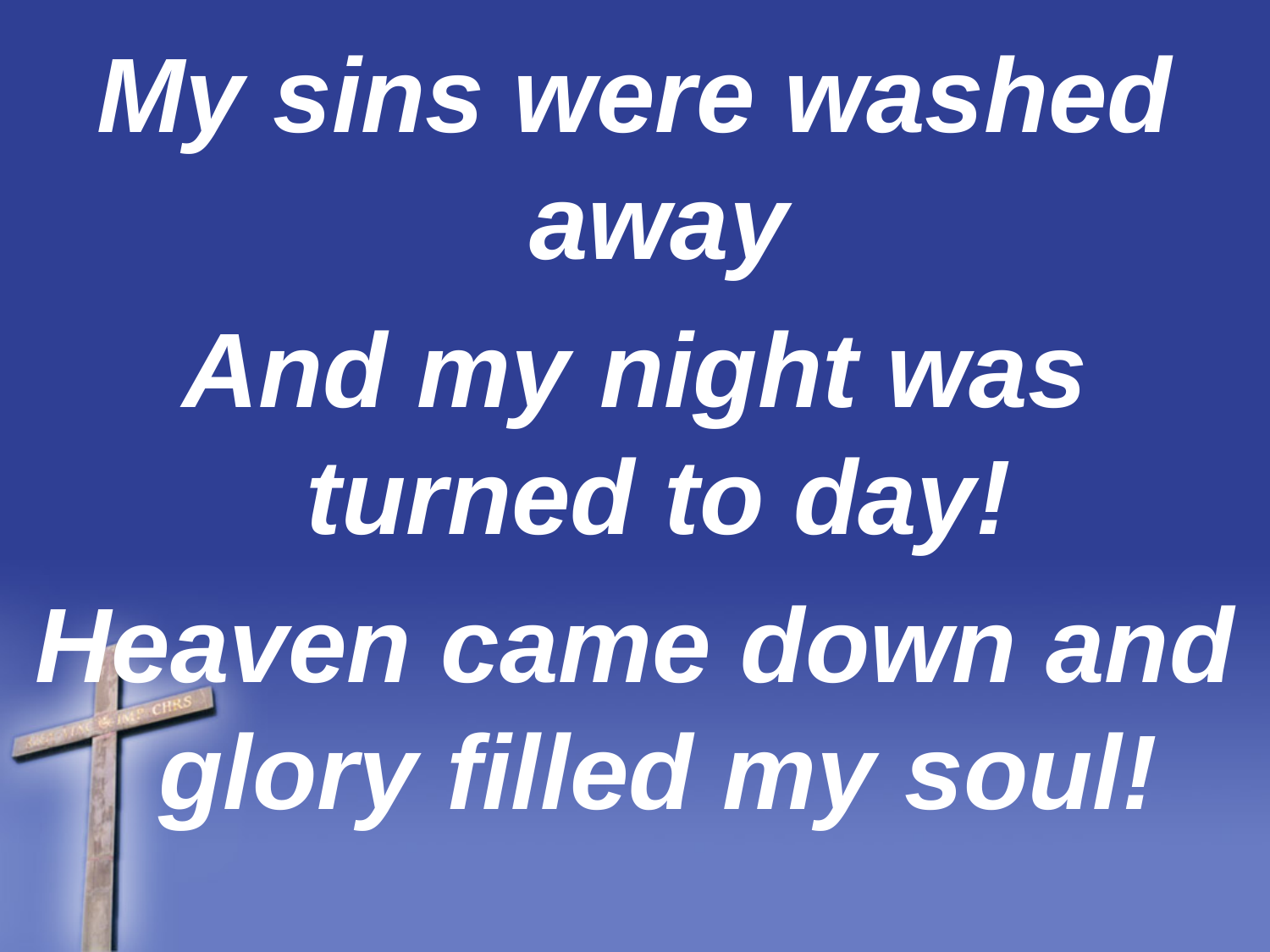

My sins were washed away
And my night was turned to day!
Heaven came down and glory filled my soul!